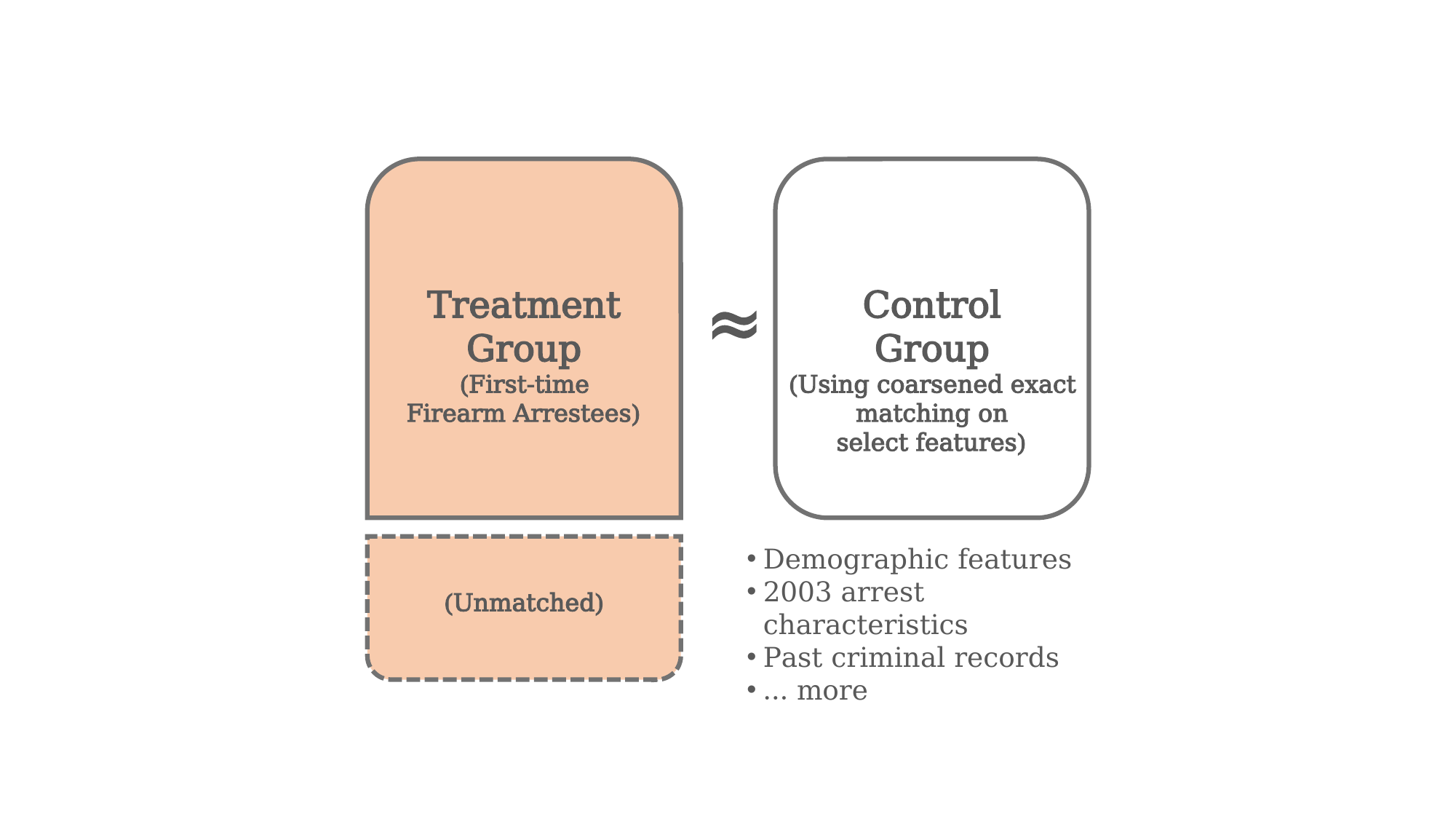

≈
Treatment
Group
(First-time
Firearm Arrestees)
Control
Group
(Using coarsened exact matching on
select features)

Demographic features
2003 arrest characteristics
Past criminal records
… more
(Unmatched)